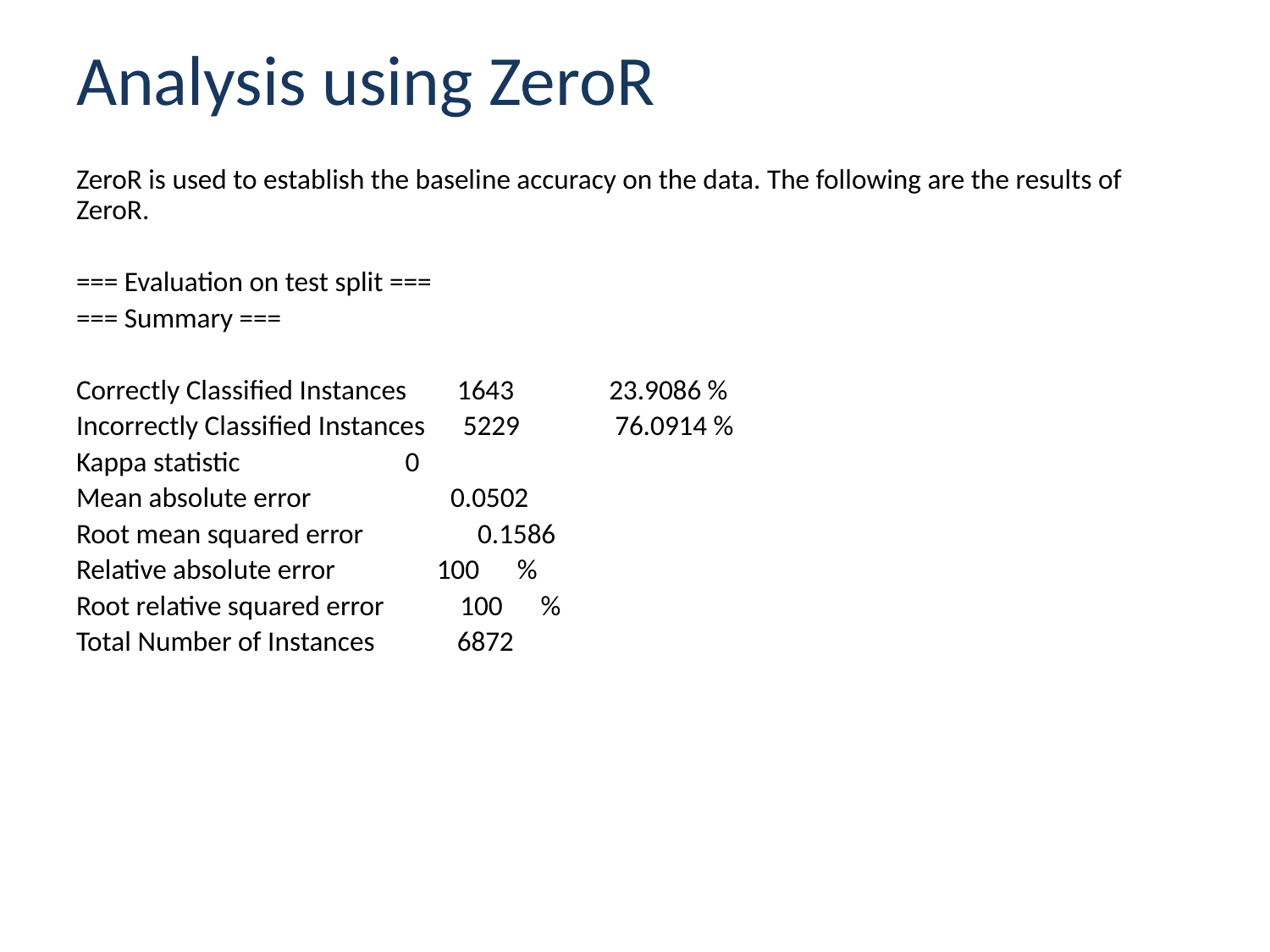

# Analysis using ZeroR
ZeroR is used to establish the baseline accuracy on the data. The following are the results of ZeroR.

=== Evaluation on test split ===
=== Summary ===

Correctly Classified Instances        1643               23.9086 %
Incorrectly Classified Instances      5229               76.0914 %
Kappa statistic                          0
Mean absolute error                      0.0502
Root mean squared error                  0.1586
Relative absolute error                100      %
Root relative squared error            100      %
Total Number of Instances             6872